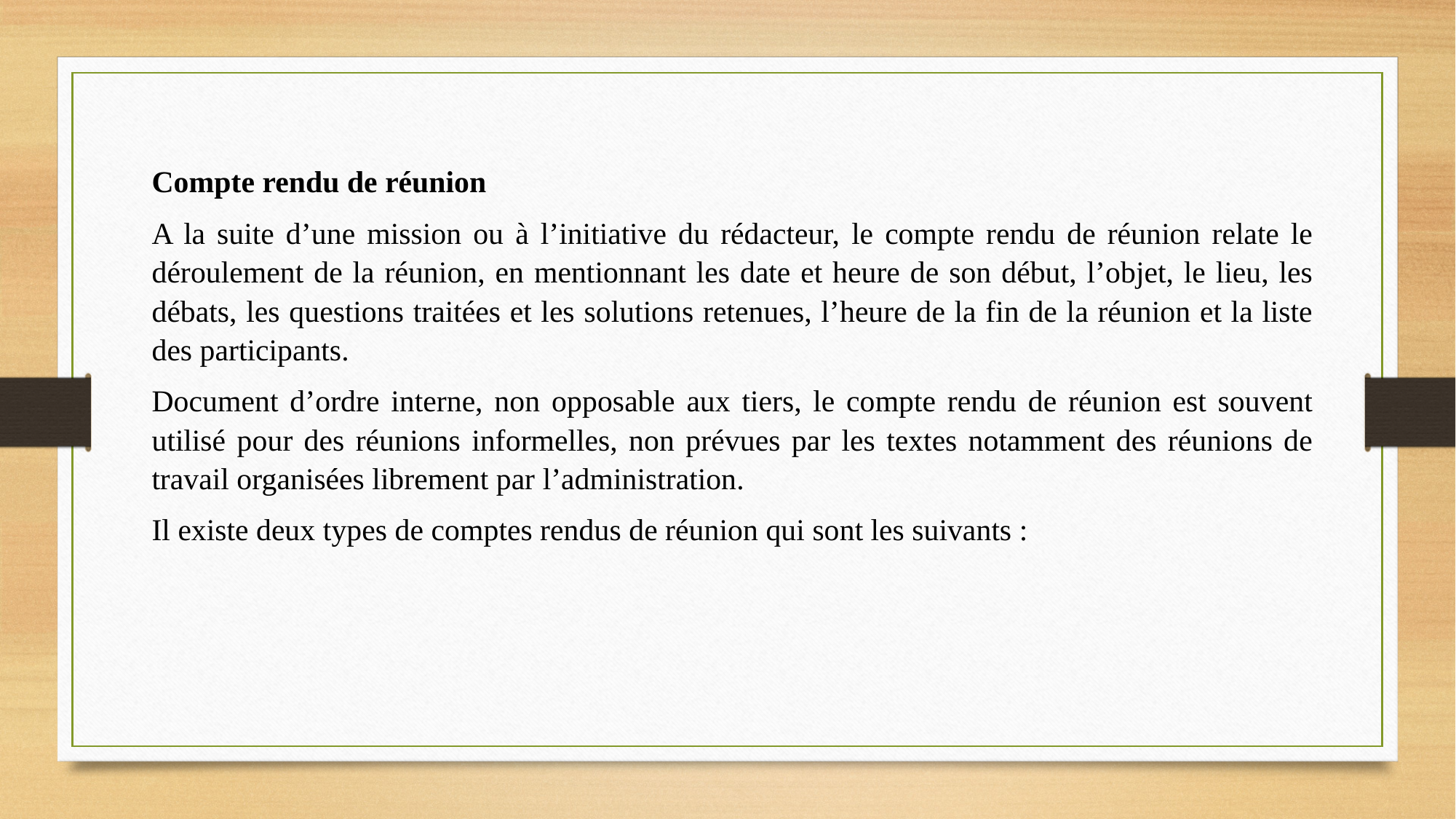

Compte rendu de réunion
A la suite d’une mission ou à l’initiative du rédacteur, le compte rendu de réunion relate le déroulement de la réunion, en mentionnant les date et heure de son début, l’objet, le lieu, les débats, les questions traitées et les solutions retenues, l’heure de la fin de la réunion et la liste des participants.
Document d’ordre interne, non opposable aux tiers, le compte rendu de réunion est souvent utilisé pour des réunions informelles, non prévues par les textes notamment des réunions de travail organisées librement par l’administration.
Il existe deux types de comptes rendus de réunion qui sont les suivants :